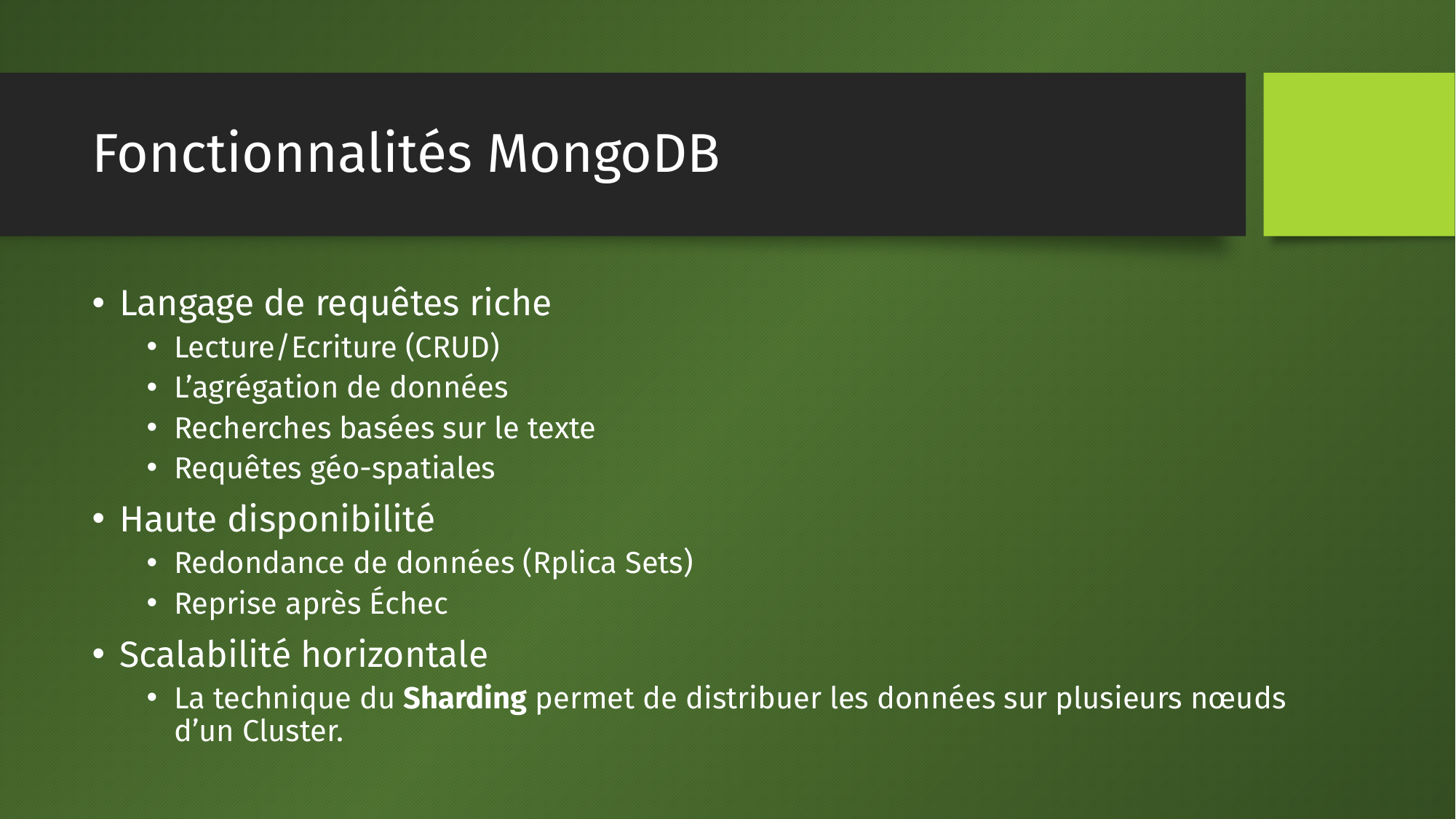

# Fonctionnalités MongoDB
Langage de requêtes riche
Lecture/Ecriture (CRUD)
L’agrégation de données
Recherches basées sur le texte
Requêtes géo-spatiales
Haute disponibilité
Redondance de données (Rplica Sets)
Reprise après Échec
Scalabilité horizontale
La technique du Sharding permet de distribuer les données sur plusieurs nœuds d’un Cluster.